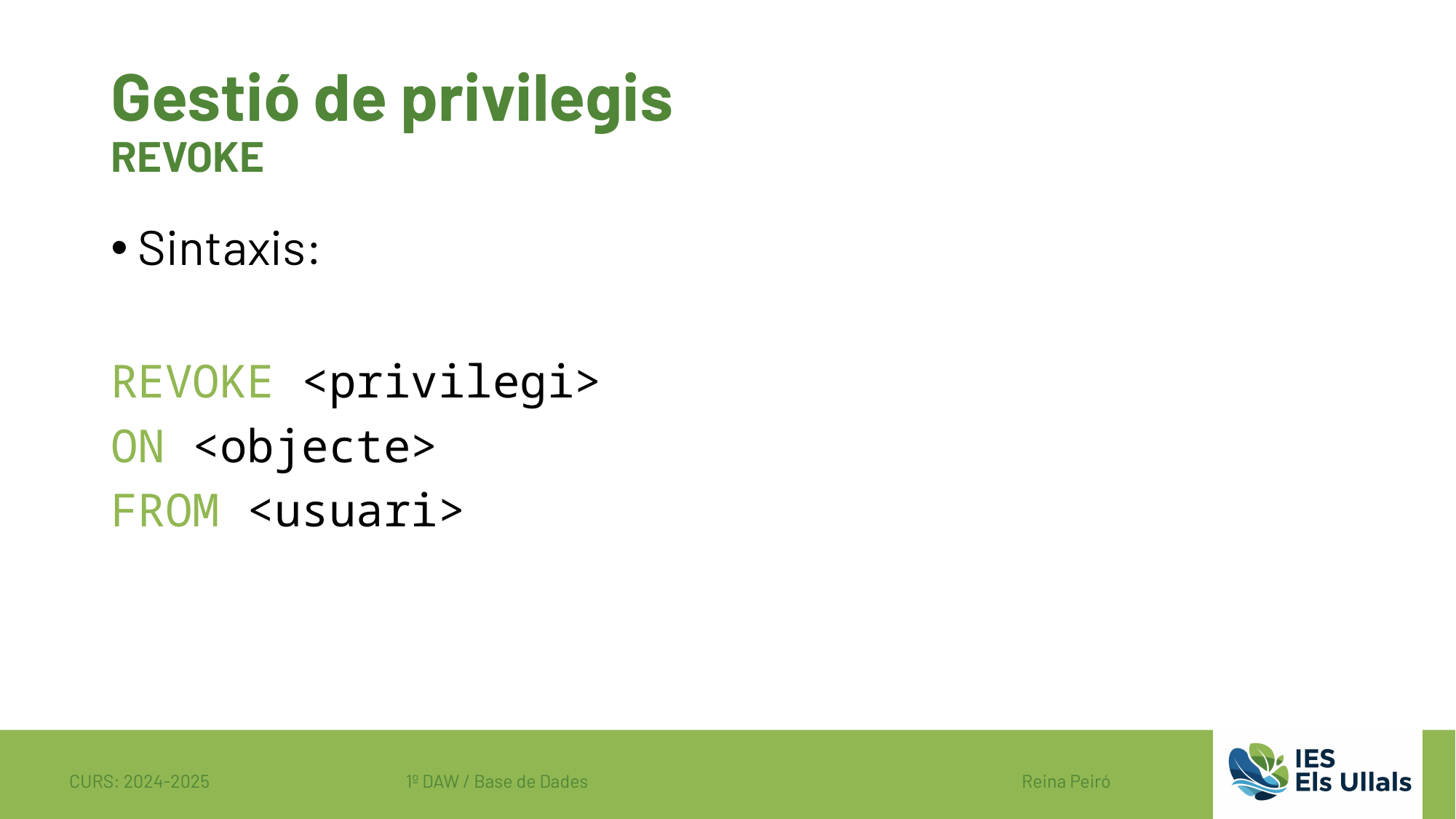

# Gestió de privilegis REVOKE
Sintaxis:

REVOKE <privilegi>
ON <objecte>
FROM <usuari>